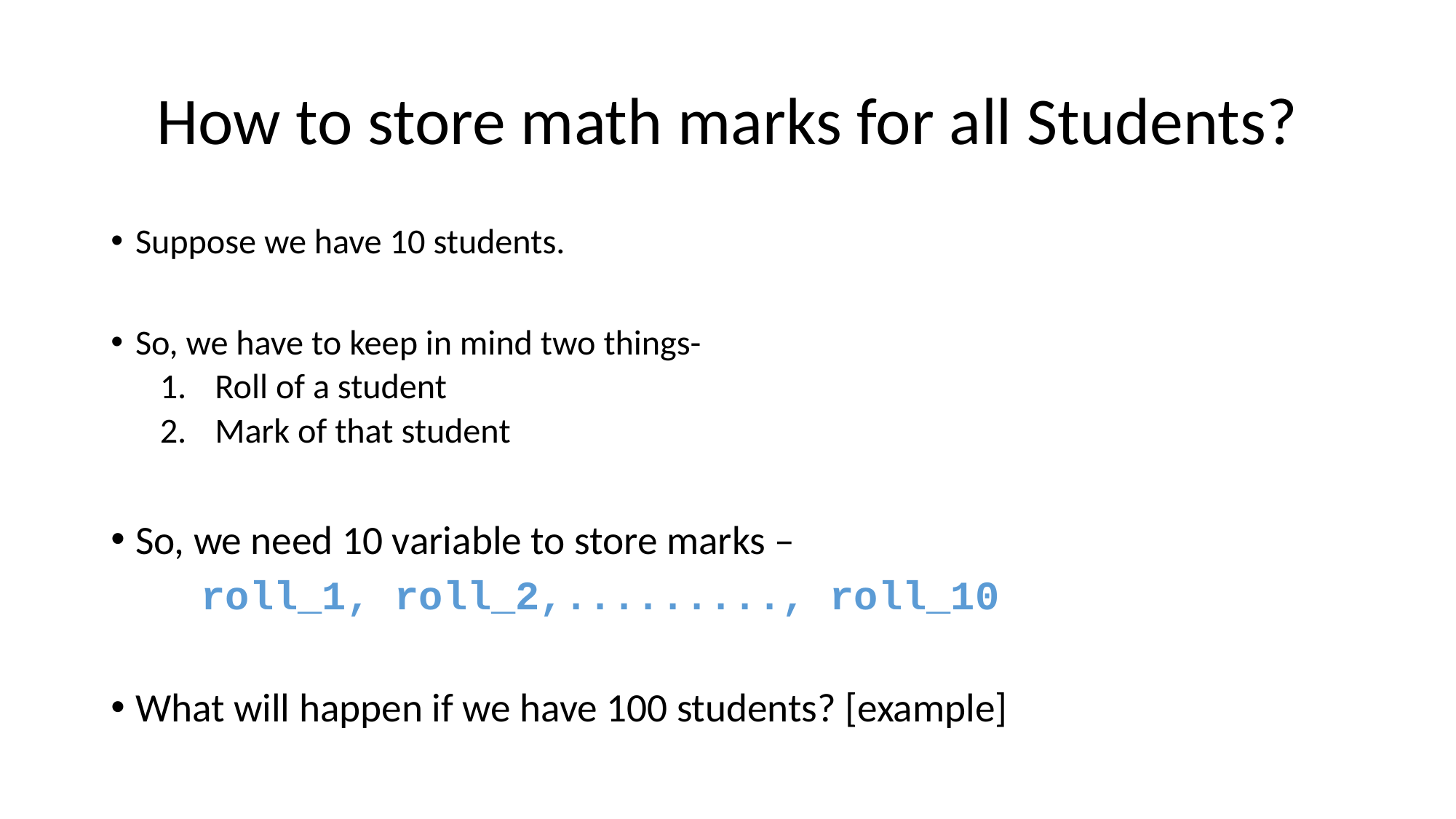

# How to store math marks for all Students?
Suppose we have 10 students.

So, we have to keep in mind two things-
Roll of a student
Mark of that student

So, we need 10 variable to store marks –
		roll_1, roll_2,........., roll_10

What will happen if we have 100 students? [example]